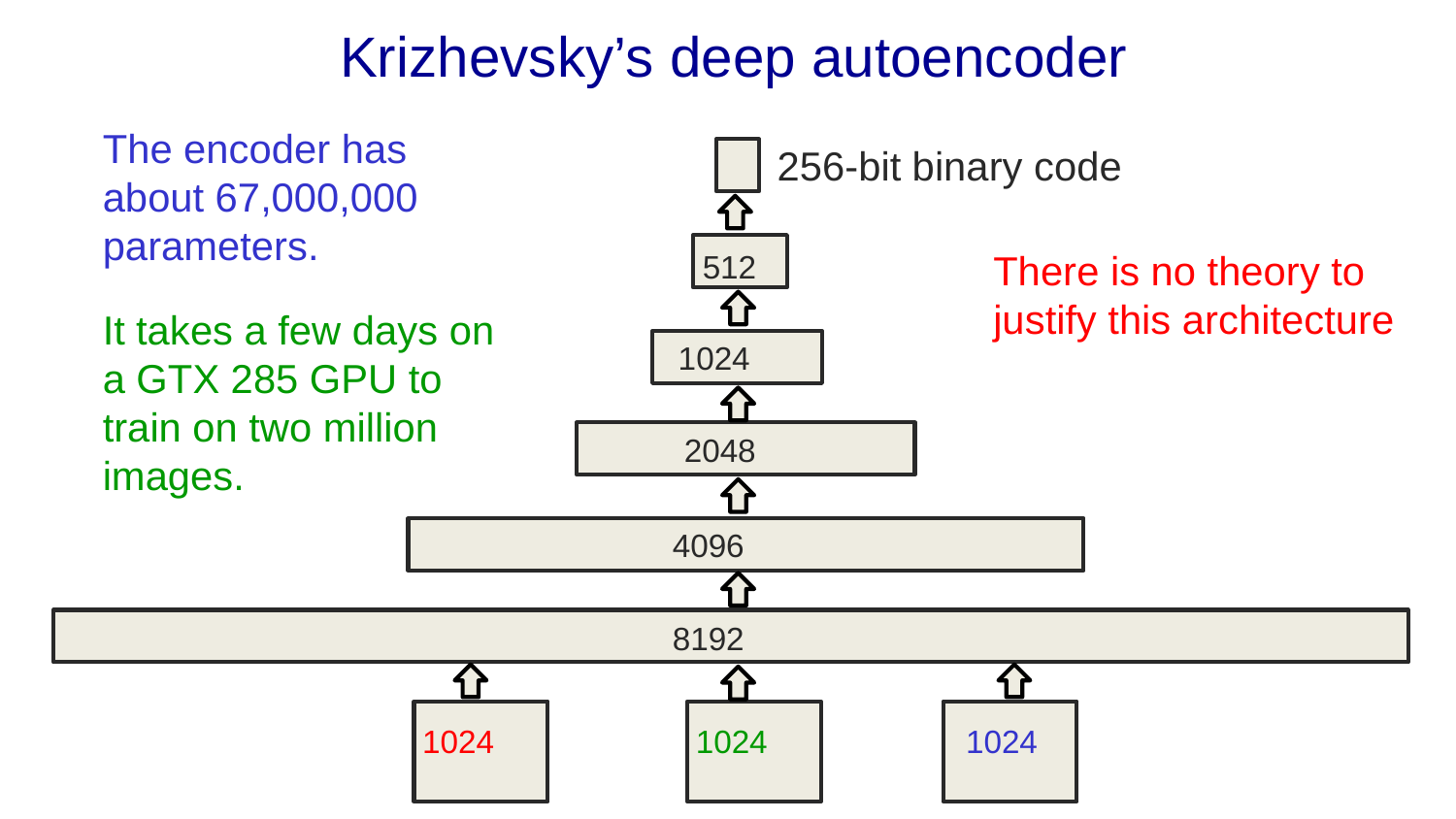

# Krizhevsky’s deep autoencoder
The encoder has about 67,000,000 parameters.
256-bit binary code

There is no theory to justify this architecture
512

It takes a few days on a GTX 285 GPU to train on two million images.

1024

2048

4096

8192

1024
1024
1024